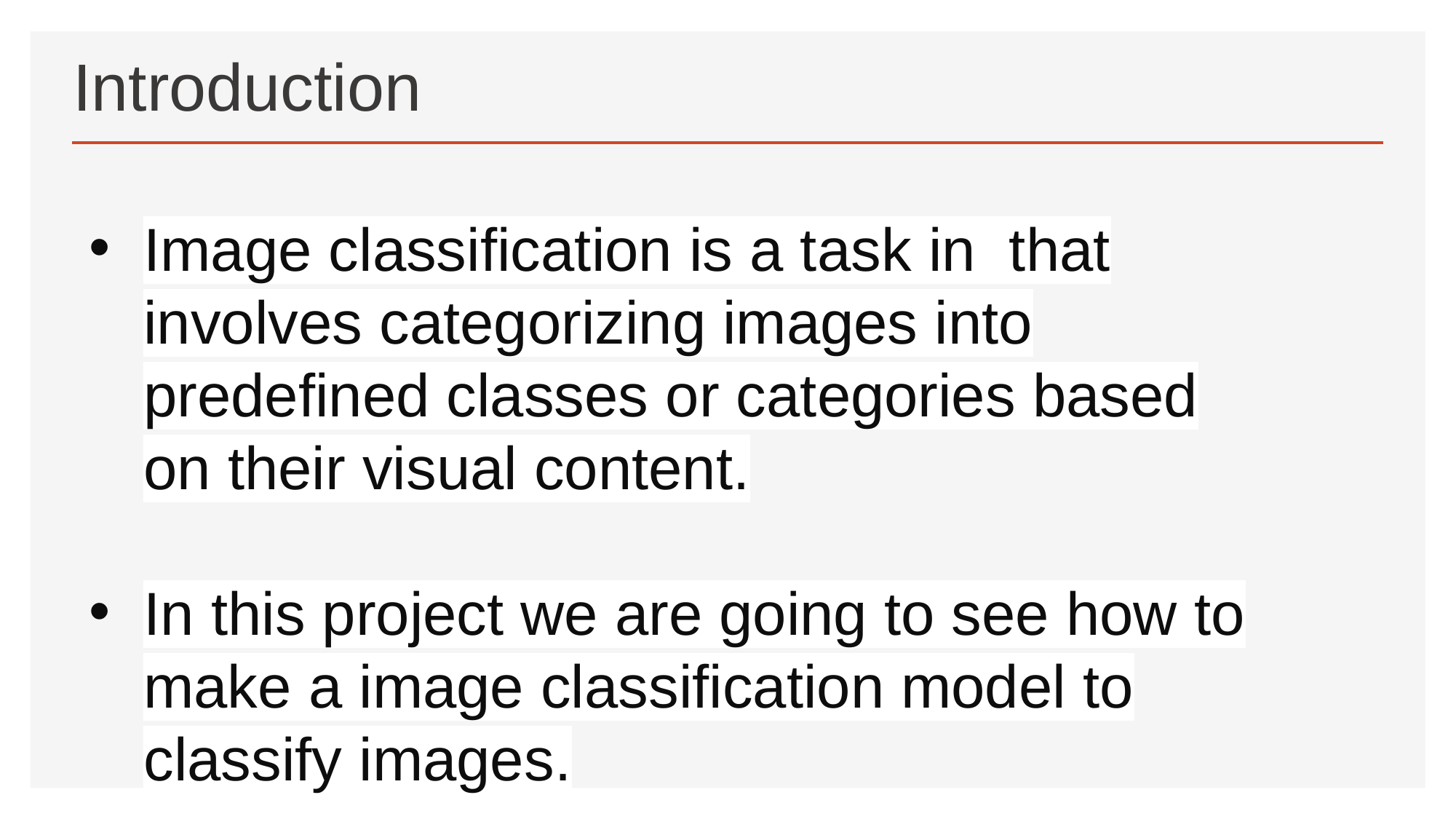

# Introduction

Image classification is a task in  that involves categorizing images into predefined classes or categories based on their visual content.

In this project we are going to see how to make a image classification model to classify images.